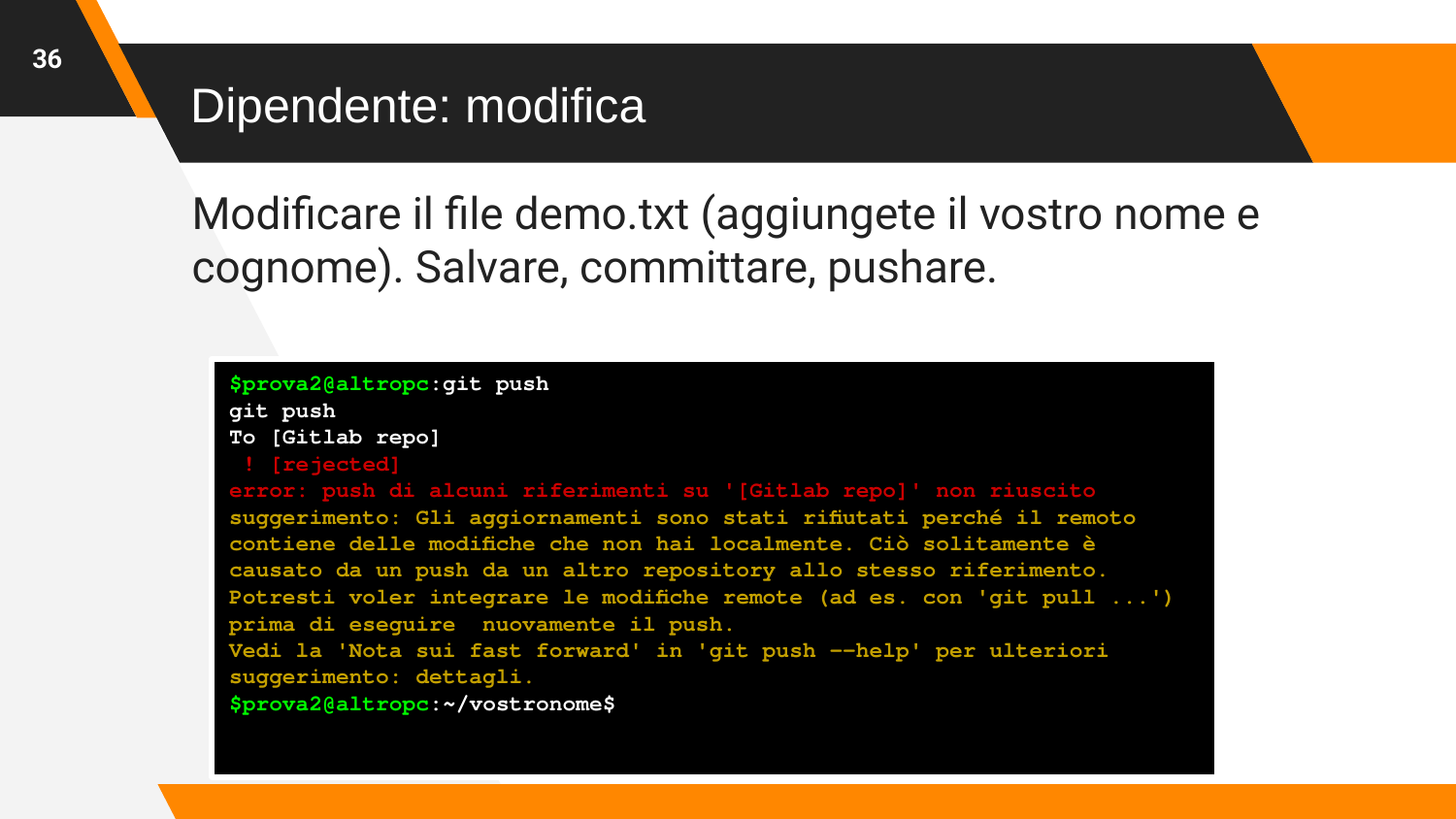

36
# Dipendente: modifica
Modificare il file demo.txt (aggiungete il vostro nome e cognome). Salvare, committare, pushare.

$prova2@altropc:git push
git push
To [Gitlab repo]
 ! [rejected]       main -> main (fetch first)
error: push di alcuni riferimenti su '[Gitlab repo]' non riuscito
suggerimento: Gli aggiornamenti sono stati rifiutati perché il remoto contiene delle modifiche che non hai localmente. Ciò solitamente è causato da un push da un altro repository allo stesso riferimento. Potresti voler integrare le modifiche remote (ad es. con 'git pull ...') prima di eseguire  nuovamente il push.
Vedi la 'Nota sui fast forward' in 'git push --help' per ulteriori
suggerimento: dettagli.
$prova2@altropc:~/vostronome$